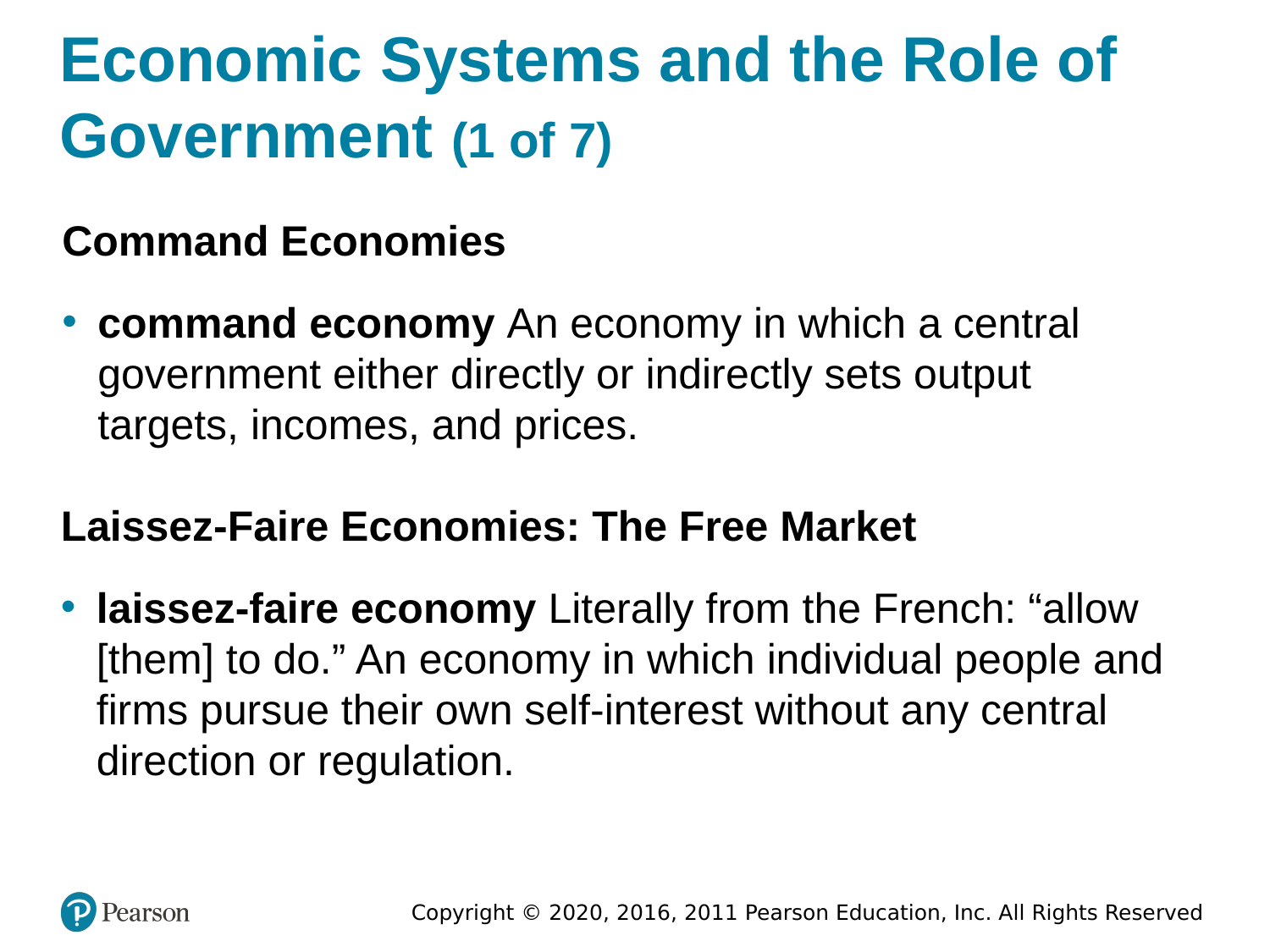

# Economic Systems and the Role of Government (1 of 7)
Command Economies
command economy An economy in which a central government either directly or indirectly sets output targets, incomes, and prices.
Laissez-Faire Economies: The Free Market
laissez-faire economy Literally from the French: “allow [them] to do.” An economy in which individual people and firms pursue their own self-interest without any central direction or regulation.